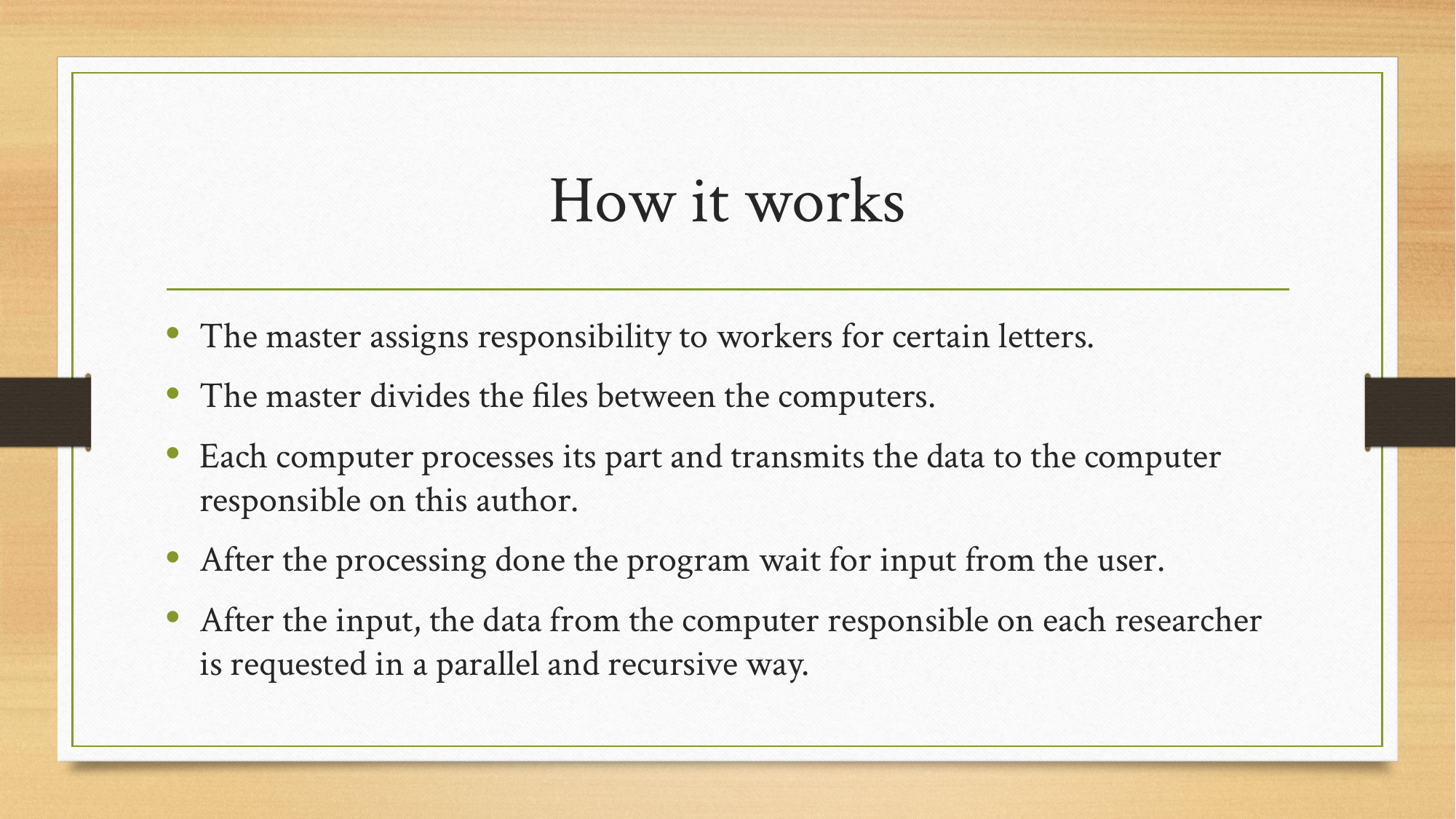

# How it works
The master assigns responsibility to workers for certain letters.
The master divides the files between the computers.
Each computer processes its part and transmits the data to the computer responsible on this author.
After the processing done the program wait for input from the user.
After the input, the data from the computer responsible on each researcher is requested in a parallel and recursive way.